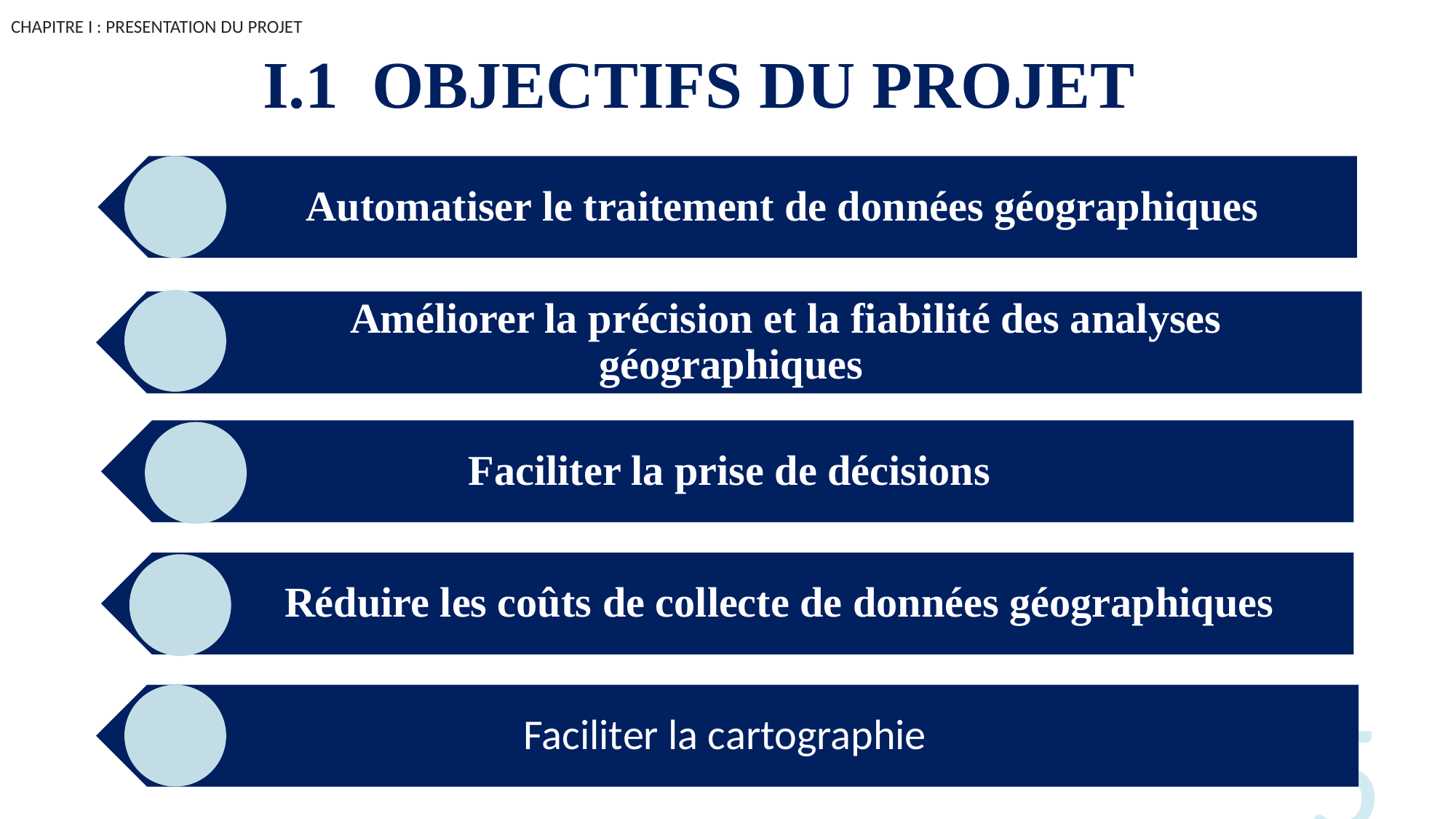

CHAPITRE I : PRESENTATION DU PROJET
I.1	OBJECTIFS DU PROJET
#
	Automatiser le traitement de données géographiques
	Améliorer la précision et la fiabilité des analyses géographiques
Faciliter la prise de décisions
	Réduire les coûts de collecte de données géographiques
Faciliter la cartographie
5